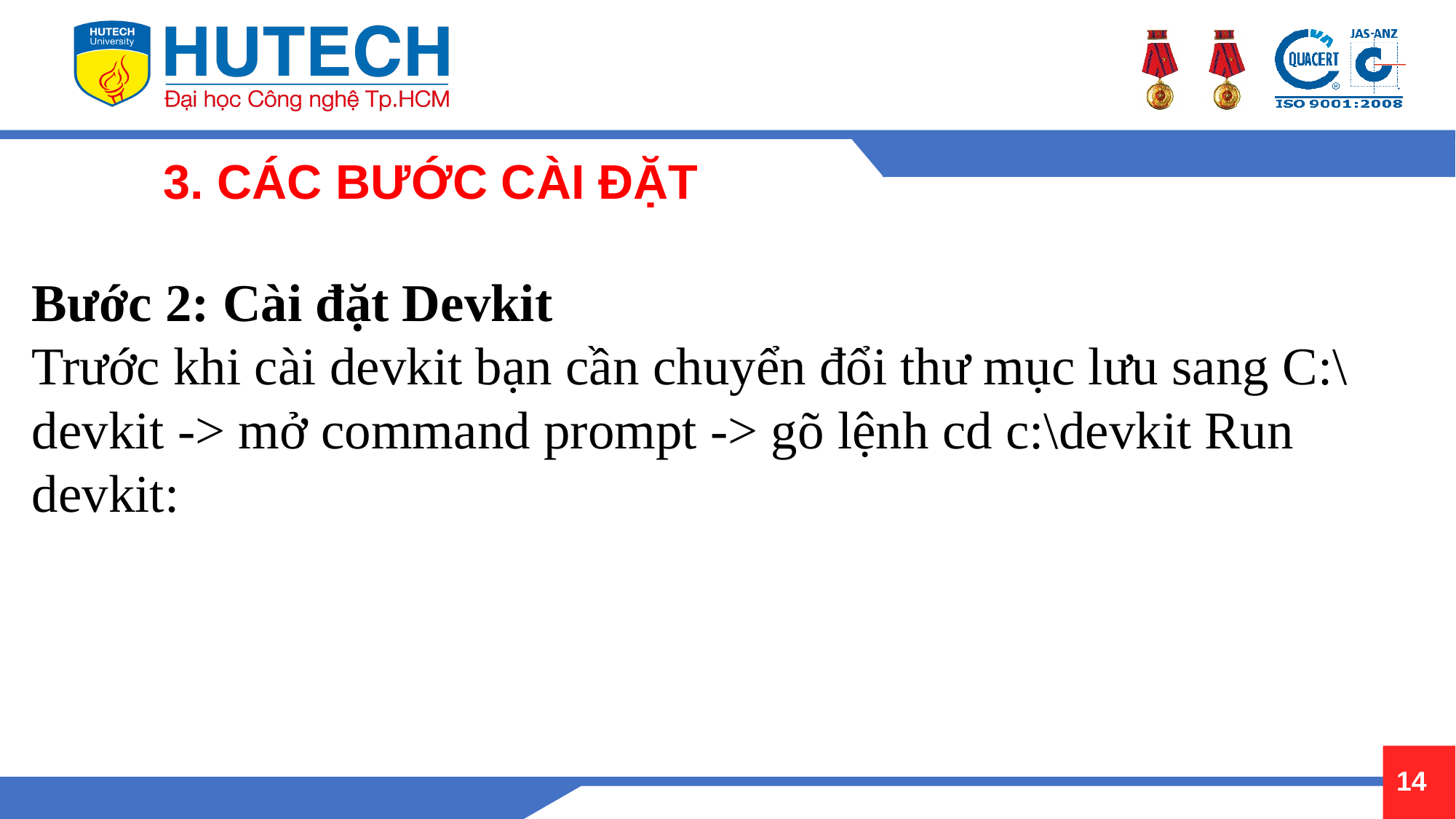

3. CÁC BƯỚC CÀI ĐẶT
Bước 2: Cài đặt Devkit
Trước khi cài devkit bạn cần chuyển đổi thư mục lưu sang C:\devkit -> mở command prompt -> gõ lệnh cd c:\devkit Run devkit: